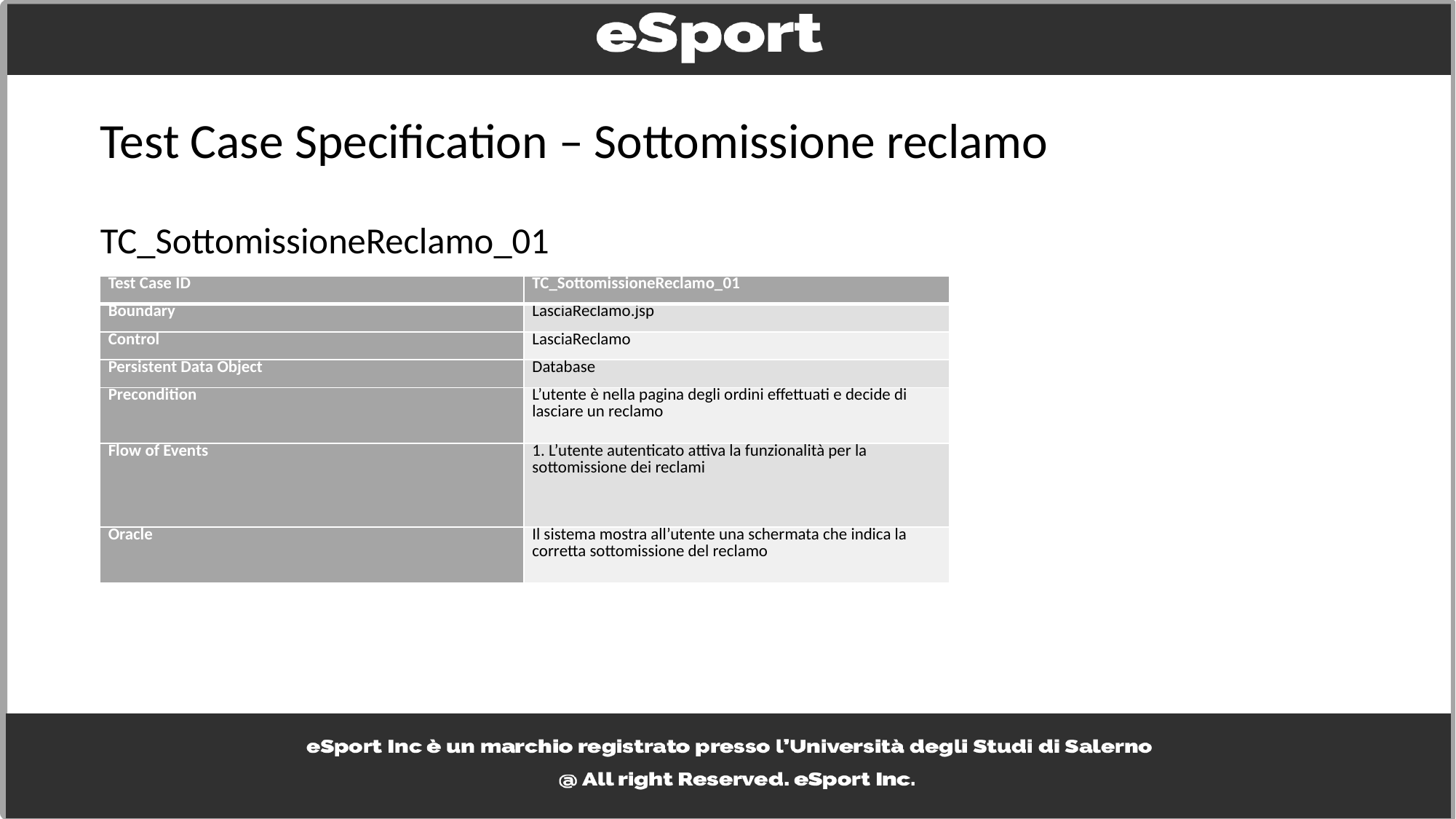

# Test Case Specification – Sottomissione reclamo TC_SottomissioneReclamo_01
| Test Case ID | TC\_SottomissioneReclamo\_01 |
| --- | --- |
| Boundary | LasciaReclamo.jsp |
| Control | LasciaReclamo |
| Persistent Data Object | Database |
| Precondition | L’utente è nella pagina degli ordini effettuati e decide di lasciare un reclamo |
| Flow of Events | 1. L’utente autenticato attiva la funzionalità per la sottomissione dei reclami |
| Oracle | Il sistema mostra all’utente una schermata che indica la corretta sottomissione del reclamo |